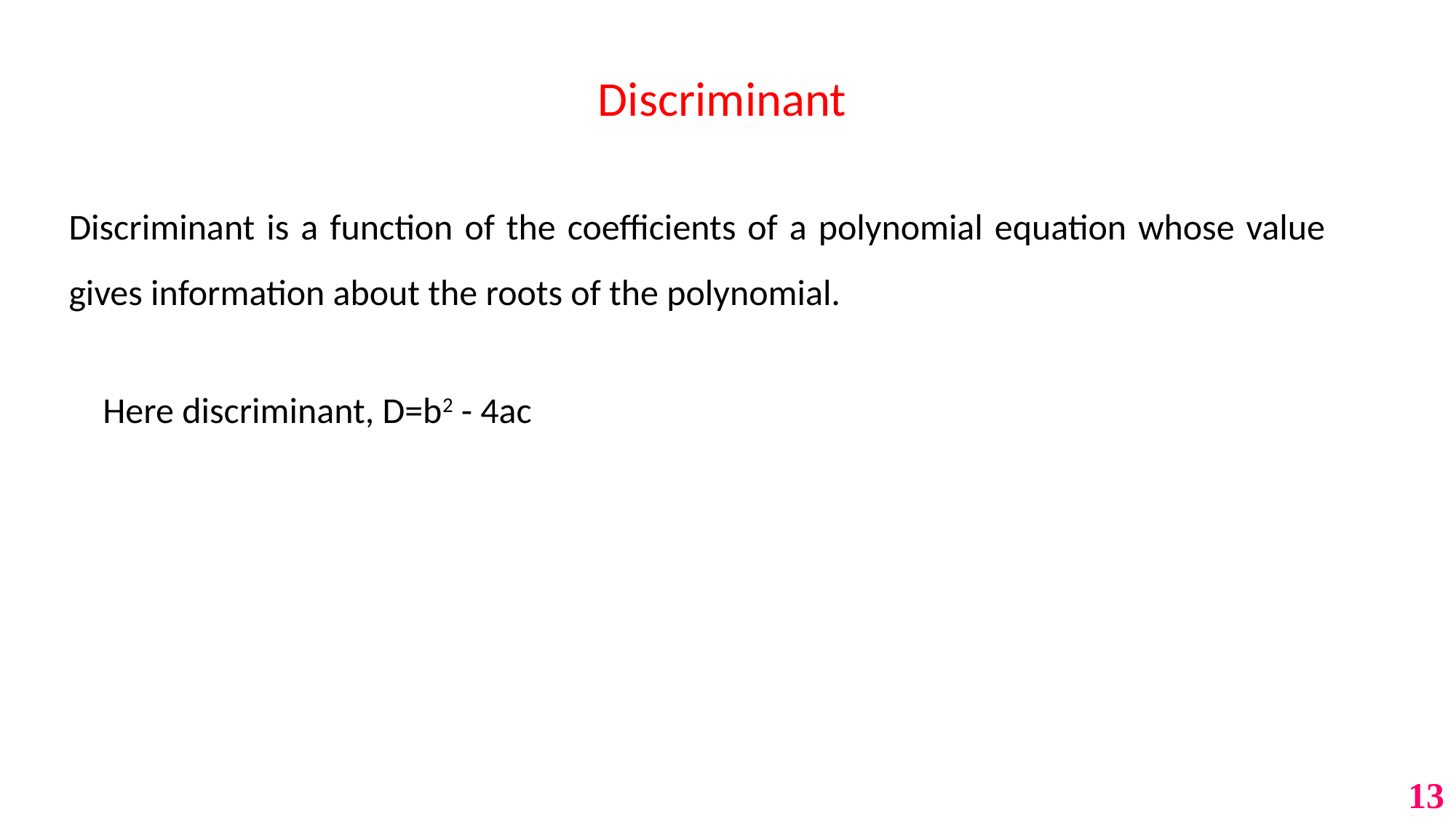

# Discriminant
Discriminant is a function of the coefficients of a polynomial equation whose value gives information about the roots of the polynomial.
Here discriminant, D=b2 - 4ac
13